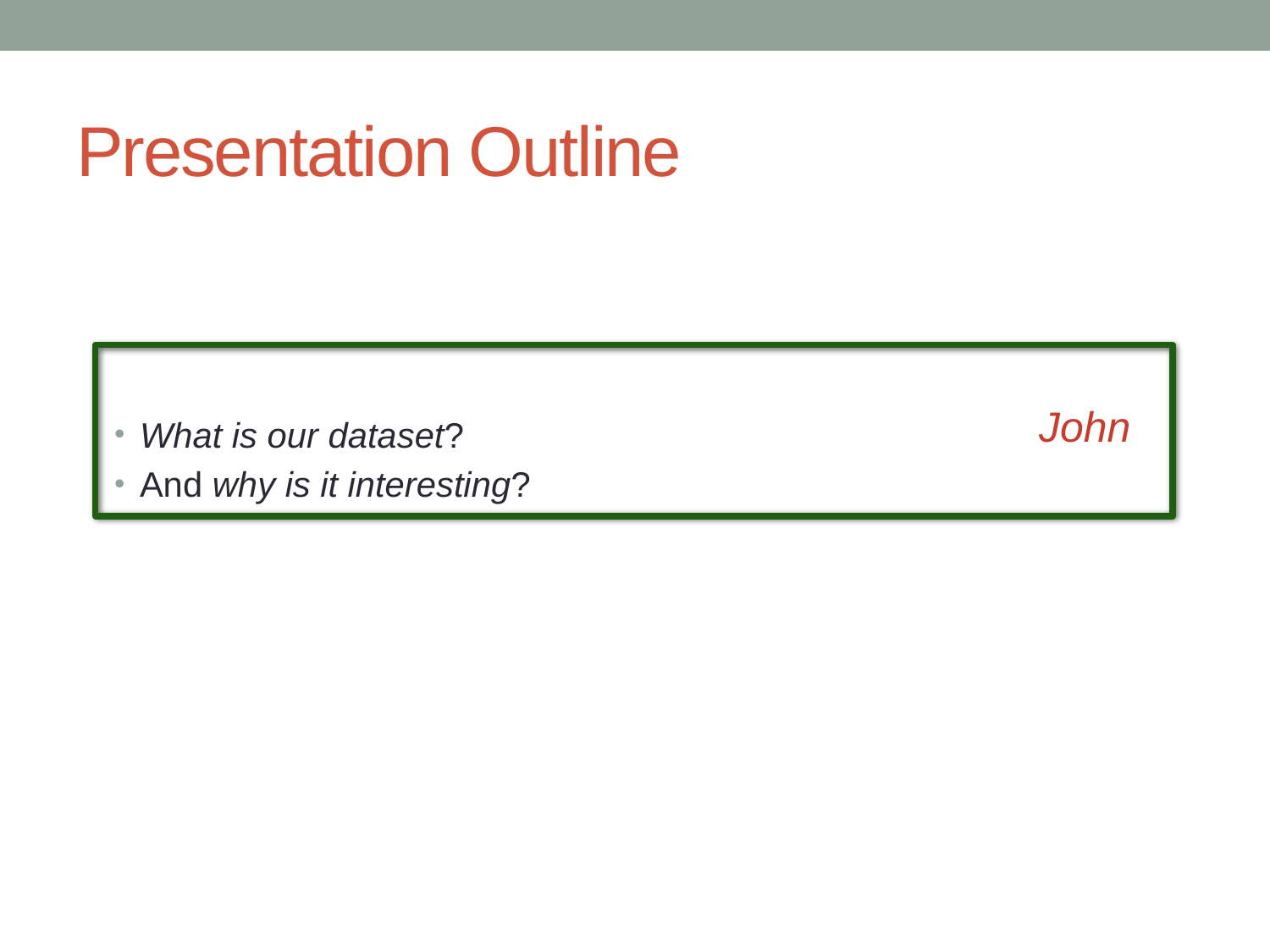

# Presentation Outline

What is our dataset?
And why is it interesting?

John